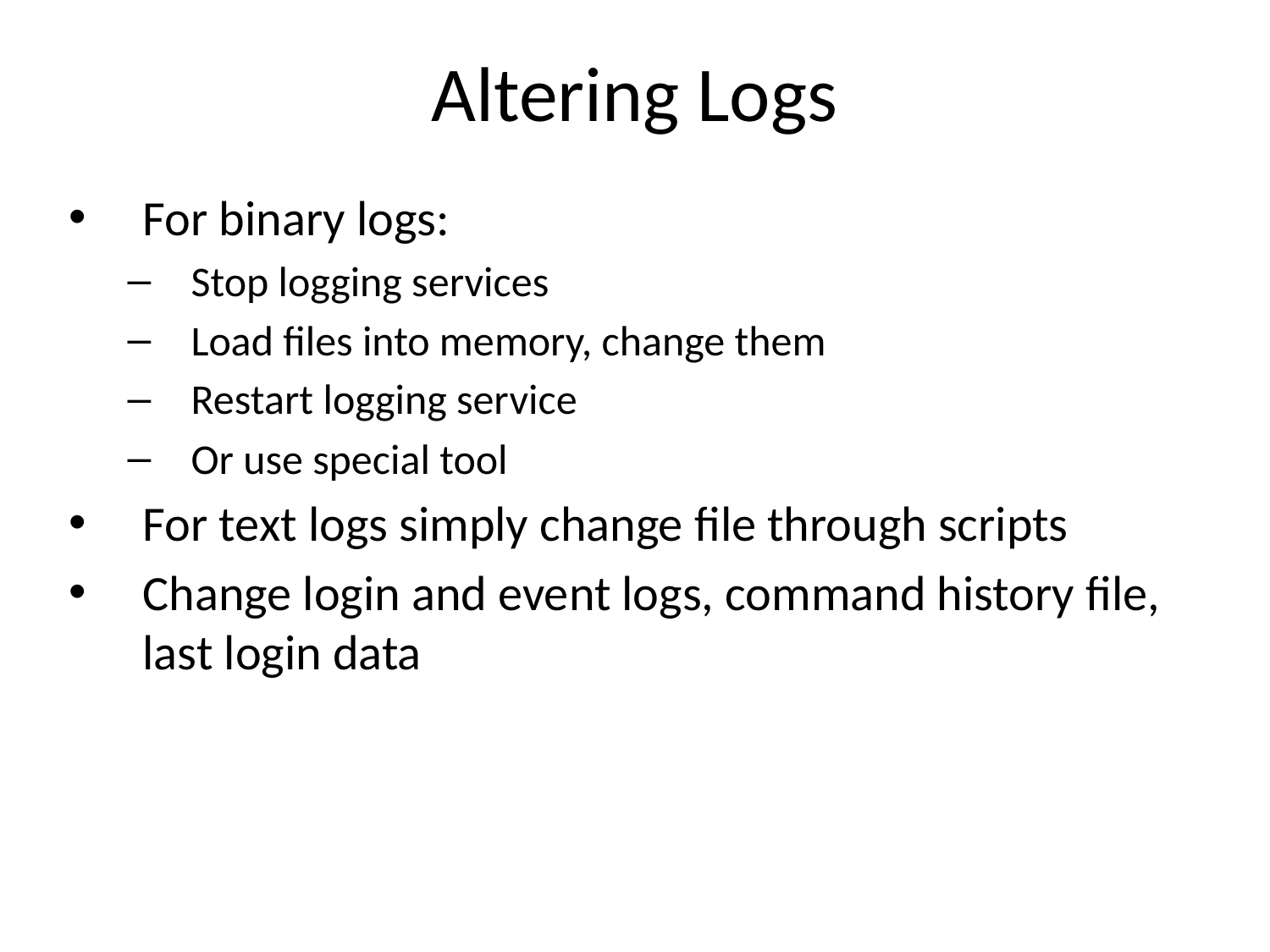

# Altering Logs
For binary logs:
Stop logging services
Load files into memory, change them
Restart logging service
Or use special tool
For text logs simply change file through scripts
Change login and event logs, command history file, last login data